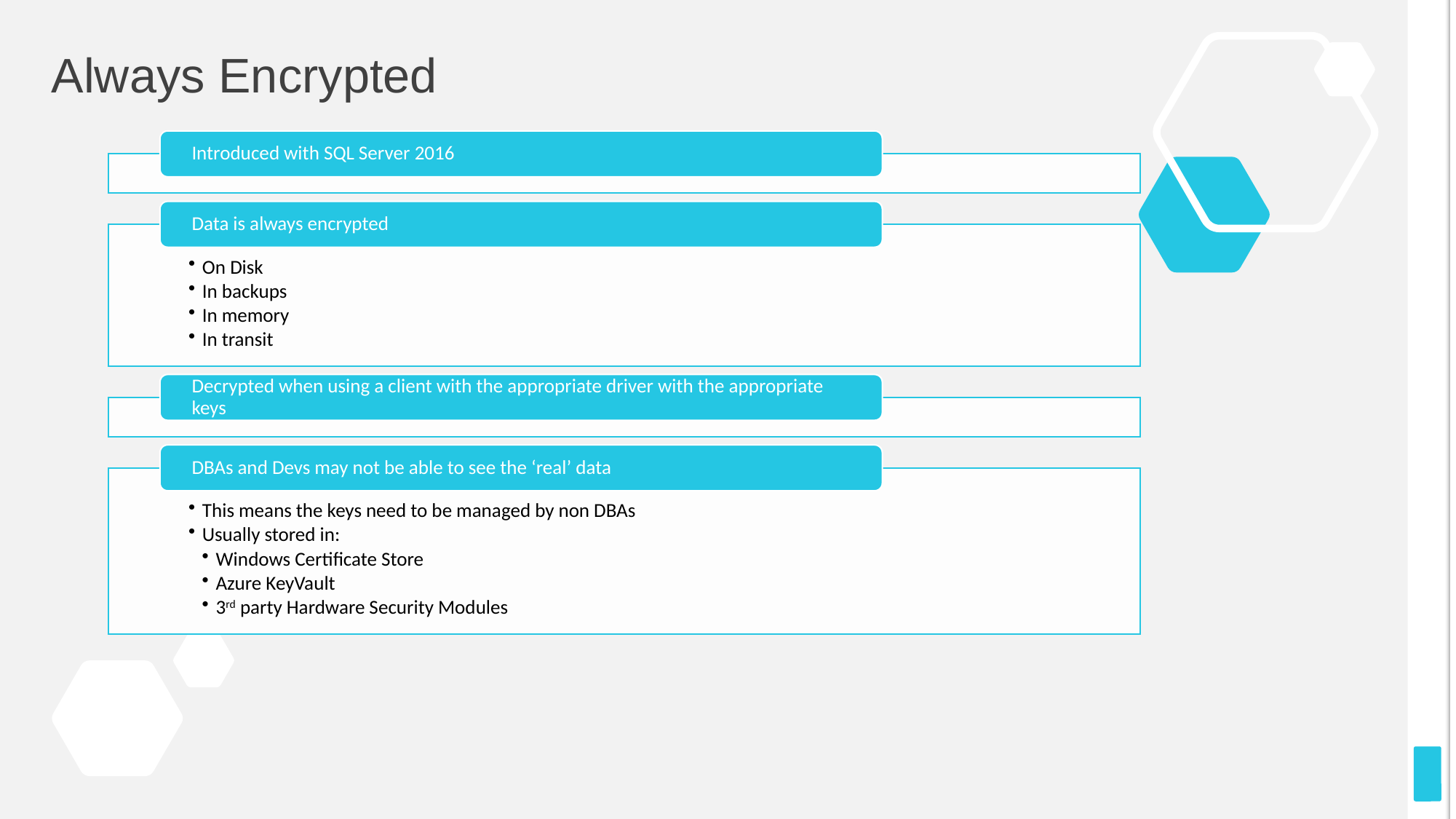

# Always Encrypted
Introduced with SQL Server 2016
On Disk
In backups
In memory
In transit
Data is always encrypted
Decrypted when using a client with the appropriate driver with the appropriate keys
This means the keys need to be managed by non DBAs
Usually stored in:
Windows Certificate Store
Azure KeyVault
3rd party Hardware Security Modules
DBAs and Devs may not be able to see the ‘real’ data